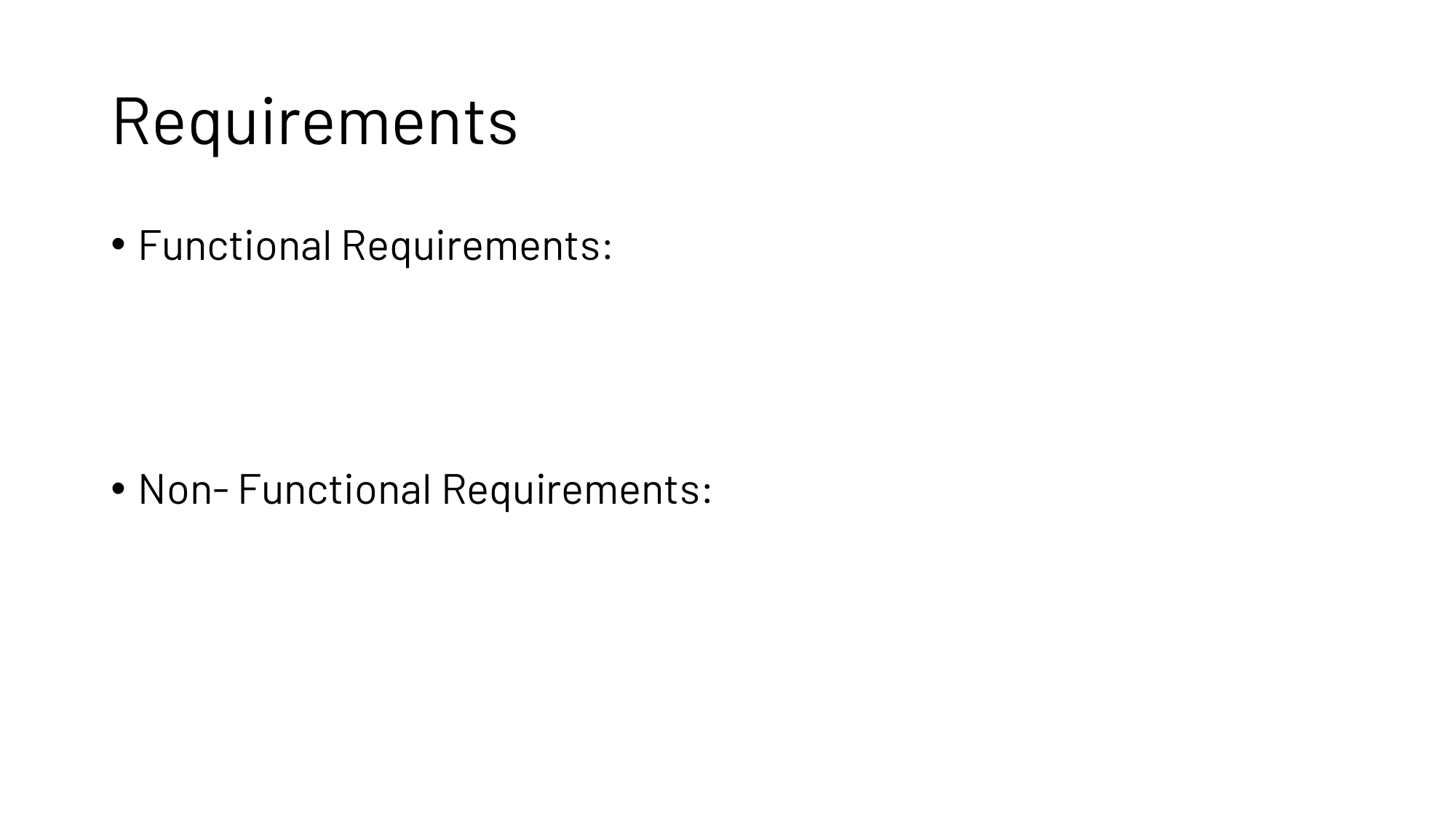

# Requirements
Functional Requirements:

Non- Functional Requirements: